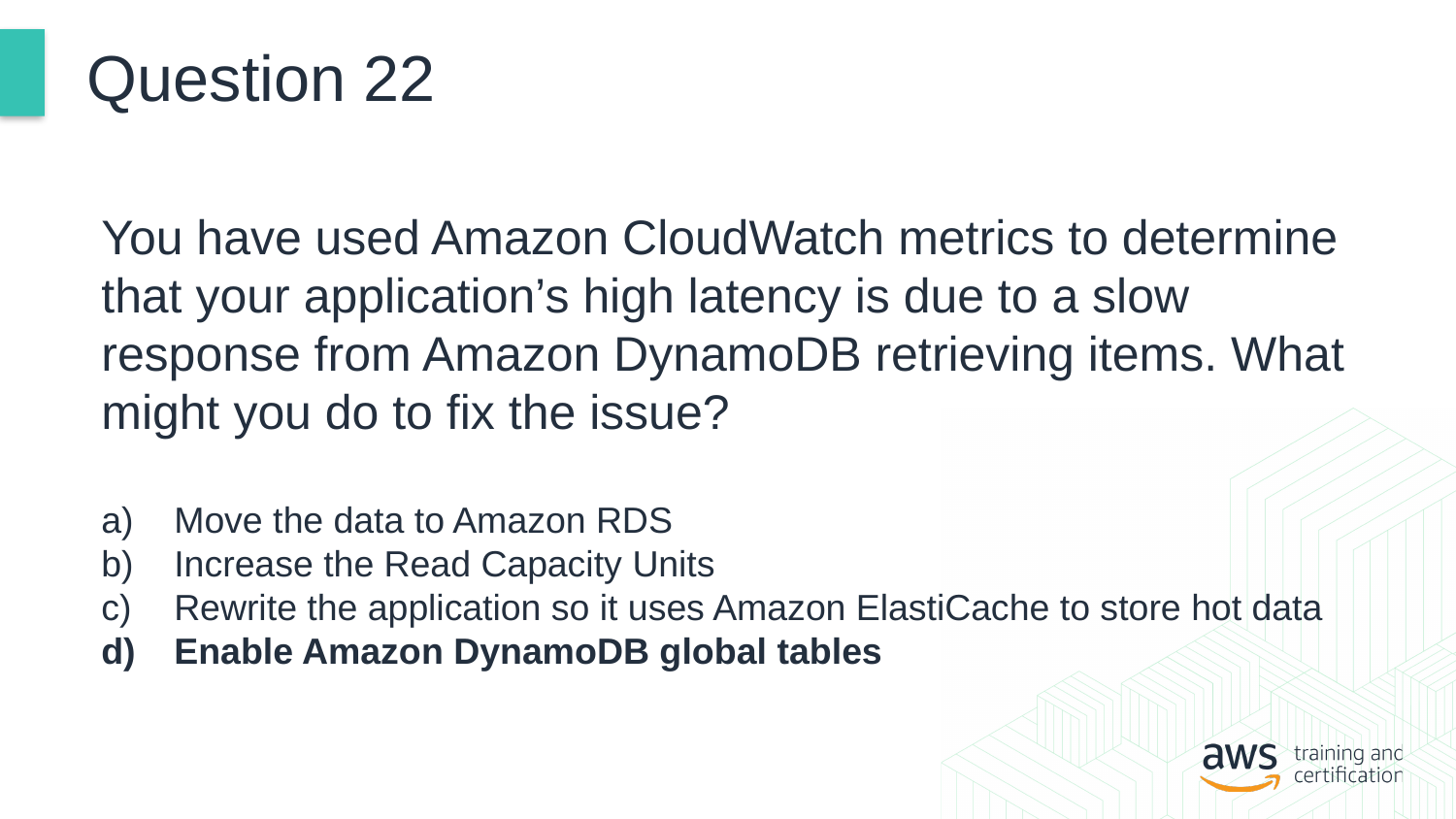

# Question 22
You have used Amazon CloudWatch metrics to determine that your application’s high latency is due to a slow response from Amazon DynamoDB retrieving items. What might you do to fix the issue?

Move the data to Amazon RDS
Increase the Read Capacity Units
Rewrite the application so it uses Amazon ElastiCache to store hot data
Enable Amazon DynamoDB global tables